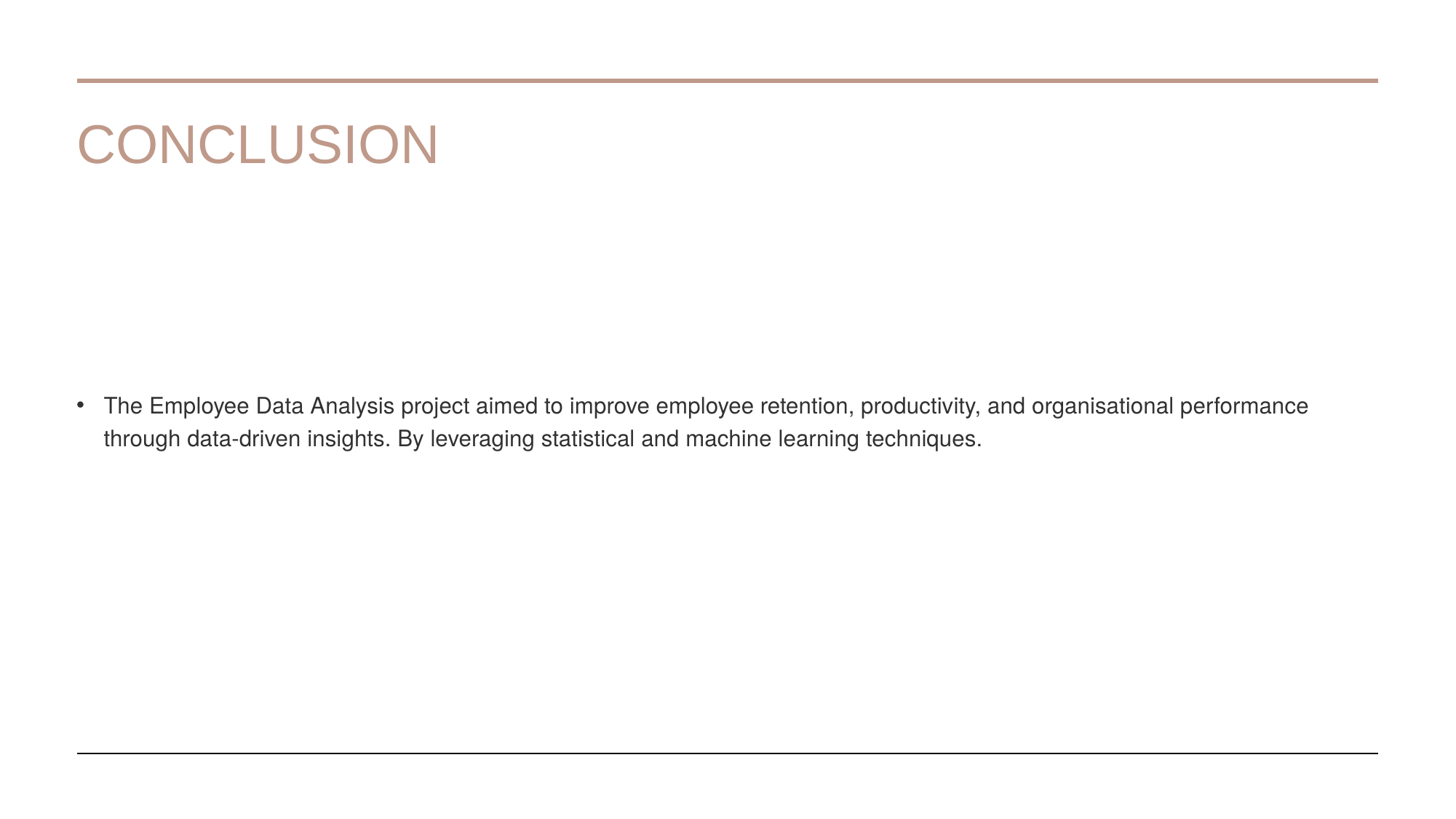

# CONCLUSION

The Employee Data Analysis project aimed to improve employee retention, productivity, and organisational performance through data-driven insights. By leveraging statistical and machine learning techniques.